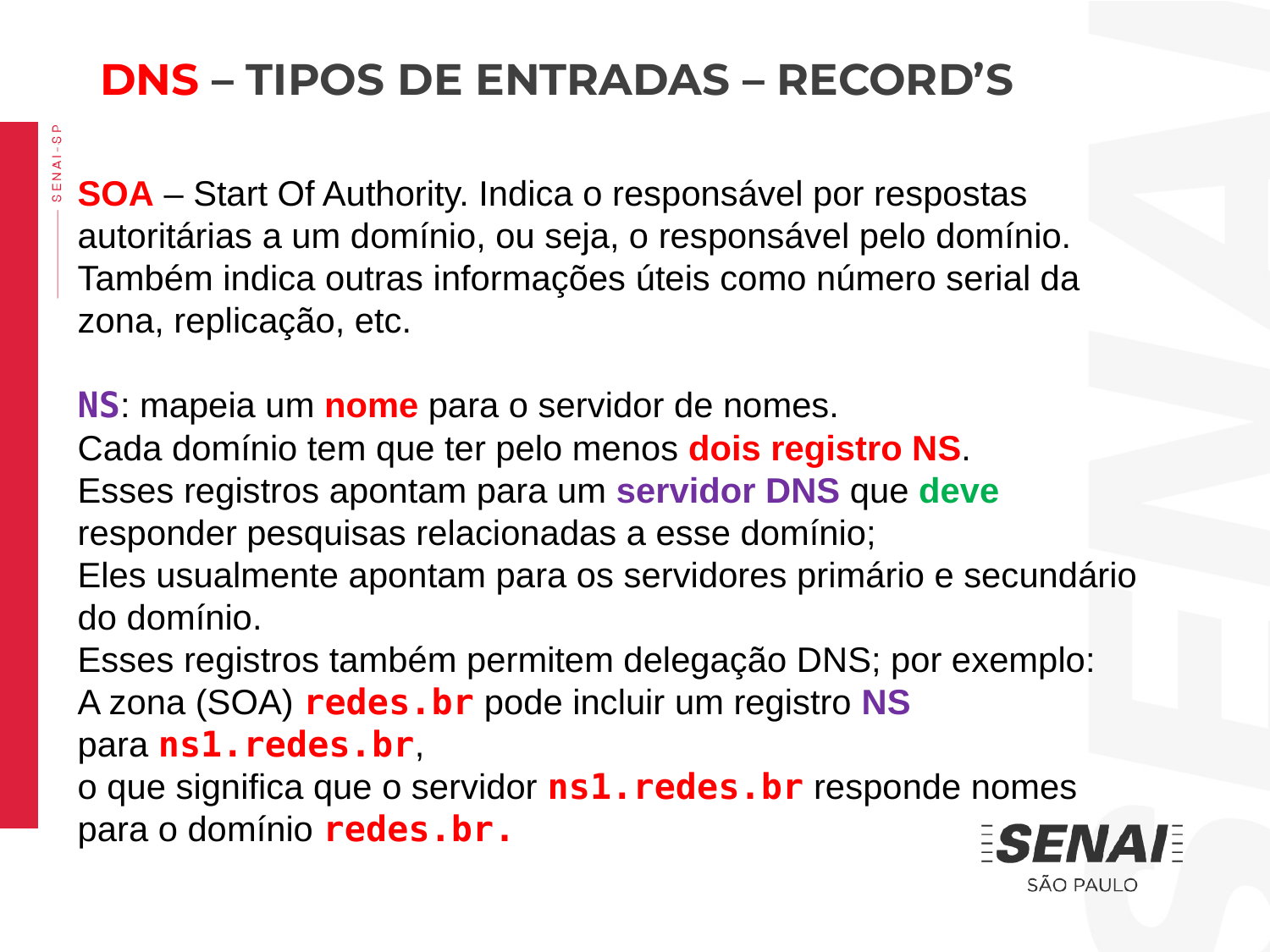

DNS – TIPOS DE ENTRADAS – RECORD’S
SOA – Start Of Authority. Indica o responsável por respostas autoritárias a um domínio, ou seja, o responsável pelo domínio. Também indica outras informações úteis como número serial da zona, replicação, etc.

NS: mapeia um nome para o servidor de nomes.
Cada domínio tem que ter pelo menos dois registro NS.
Esses registros apontam para um servidor DNS que deve responder pesquisas relacionadas a esse domínio;
Eles usualmente apontam para os servidores primário e secundário do domínio.
Esses registros também permitem delegação DNS; por exemplo:
A zona (SOA) redes.br pode incluir um registro NS para ns1.redes.br,
o que significa que o servidor ns1.redes.br responde nomes  para o domínio redes.br.